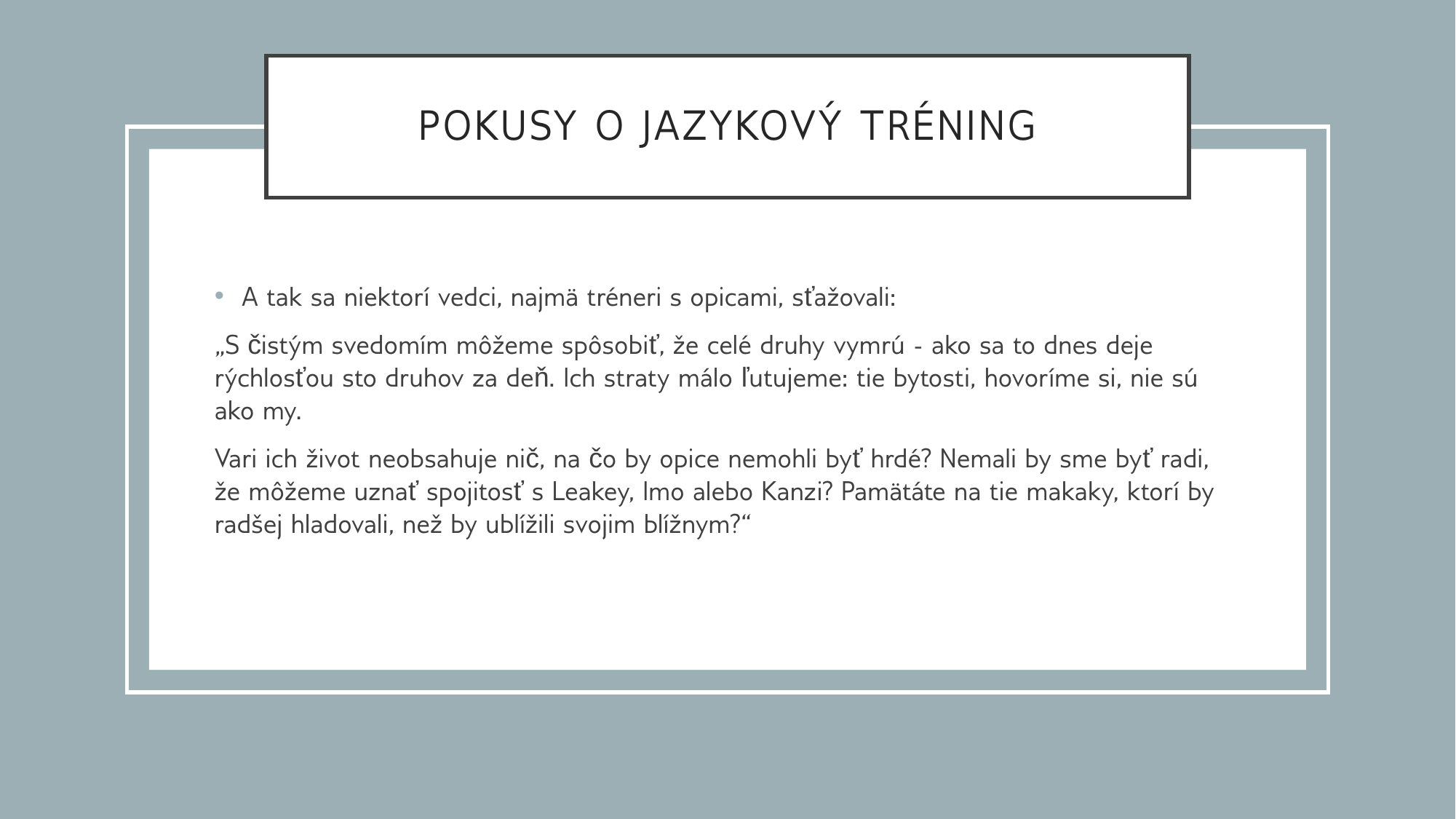

# Pokusy o jazykový tréning

A tak sa niektorí vedci, najmä tréneri s opicami, sťažovali:
„S čistým svedomím môžeme spôsobiť, že celé druhy vymrú - ako sa to dnes deje rýchlosťou sto druhov za deň. Ich straty málo ľutujeme: tie bytosti, hovoríme si, nie sú ako my.
Vari ich život neobsahuje nič, na čo by opice nemohli byť hrdé? Nemali by sme byť radi, že môžeme uznať spojitosť s Leakey, Imo alebo Kanzi? Pamätáte na tie makaky, ktorí by radšej hladovali, než by ublížili svojim blížnym?“